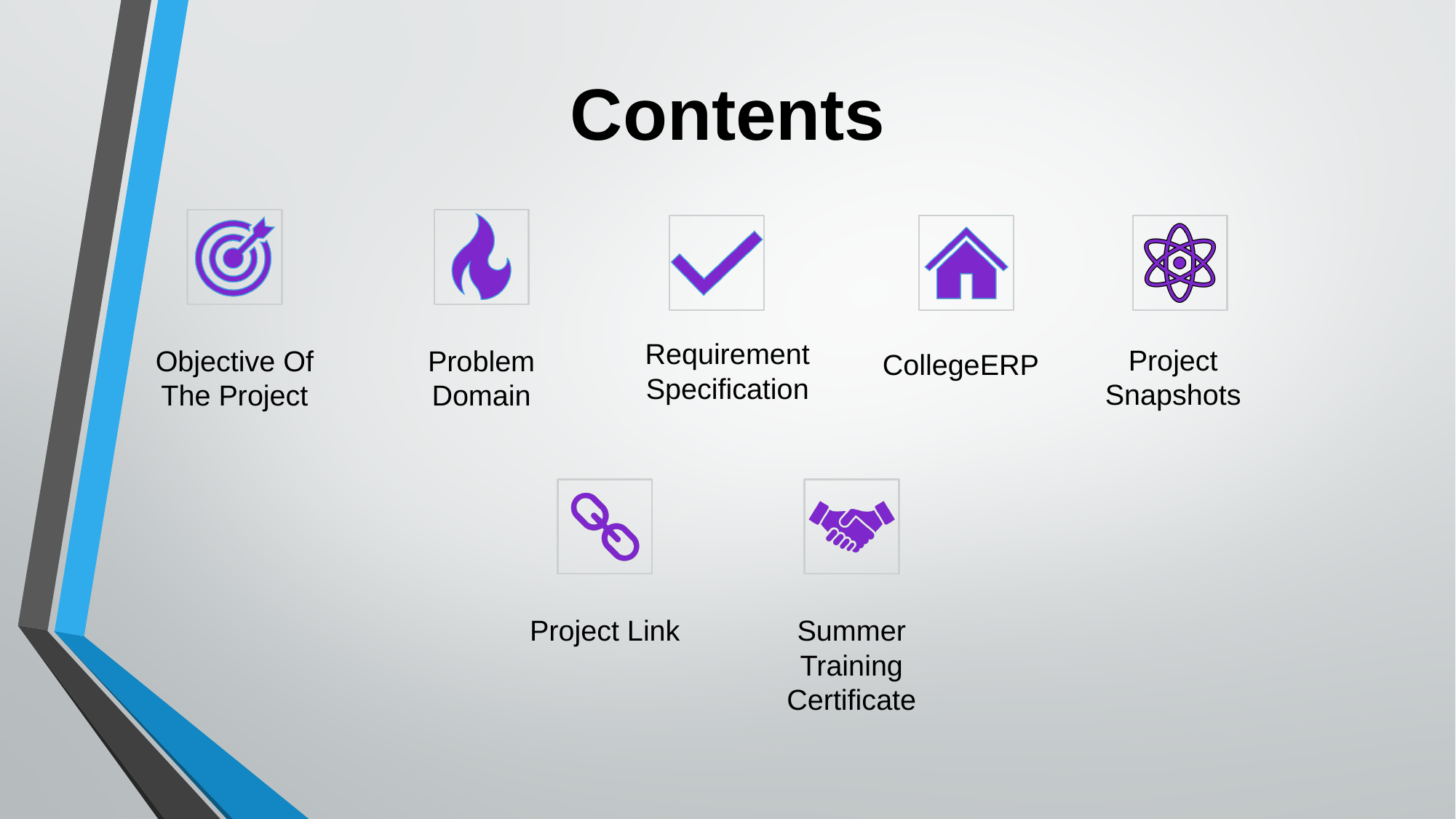

# Contents
Objective Of The Project
Problem Domain
Project Snapshots
Requirement Specification
CollegeERP
Project Link
Summer Training Certificate